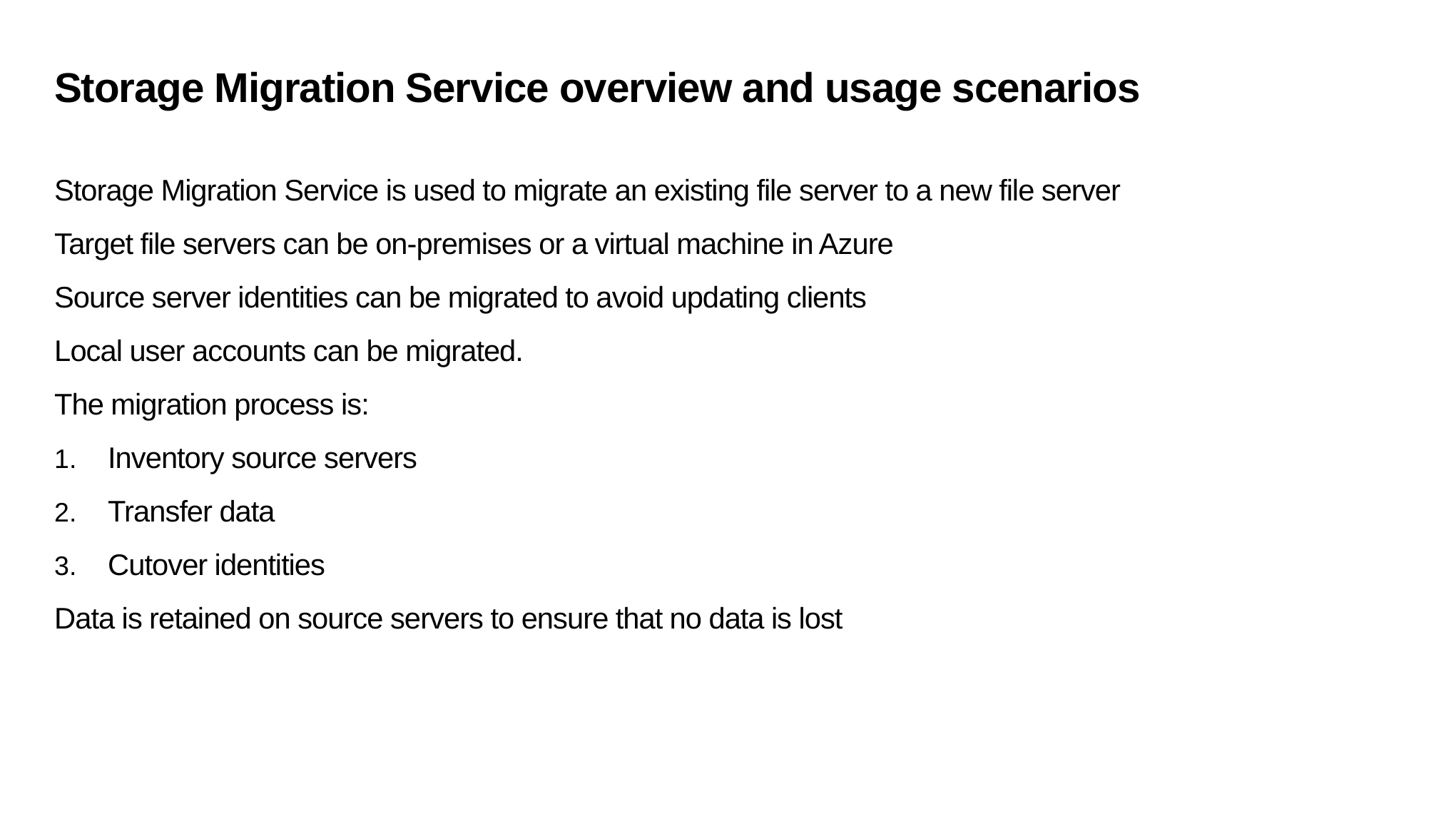

# Storage Migration Service overview and usage scenarios
Storage Migration Service is used to migrate an existing file server to a new file server
Target file servers can be on-premises or a virtual machine in Azure
Source server identities can be migrated to avoid updating clients
Local user accounts can be migrated.
The migration process is:
Inventory source servers
Transfer data
Cutover identities
Data is retained on source servers to ensure that no data is lost